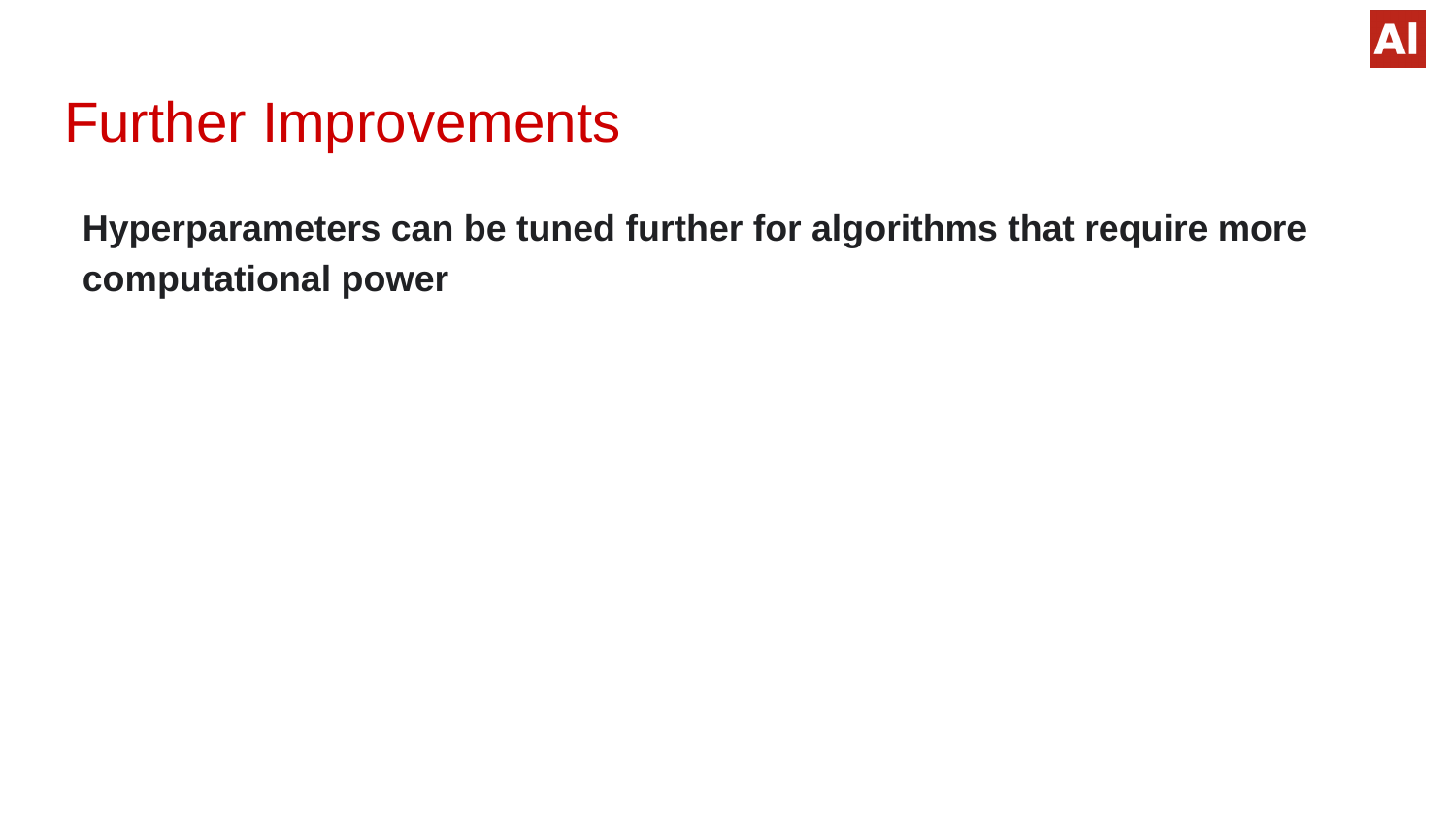

# Further Improvements
Hyperparameters can be tuned further for algorithms that require more computational power